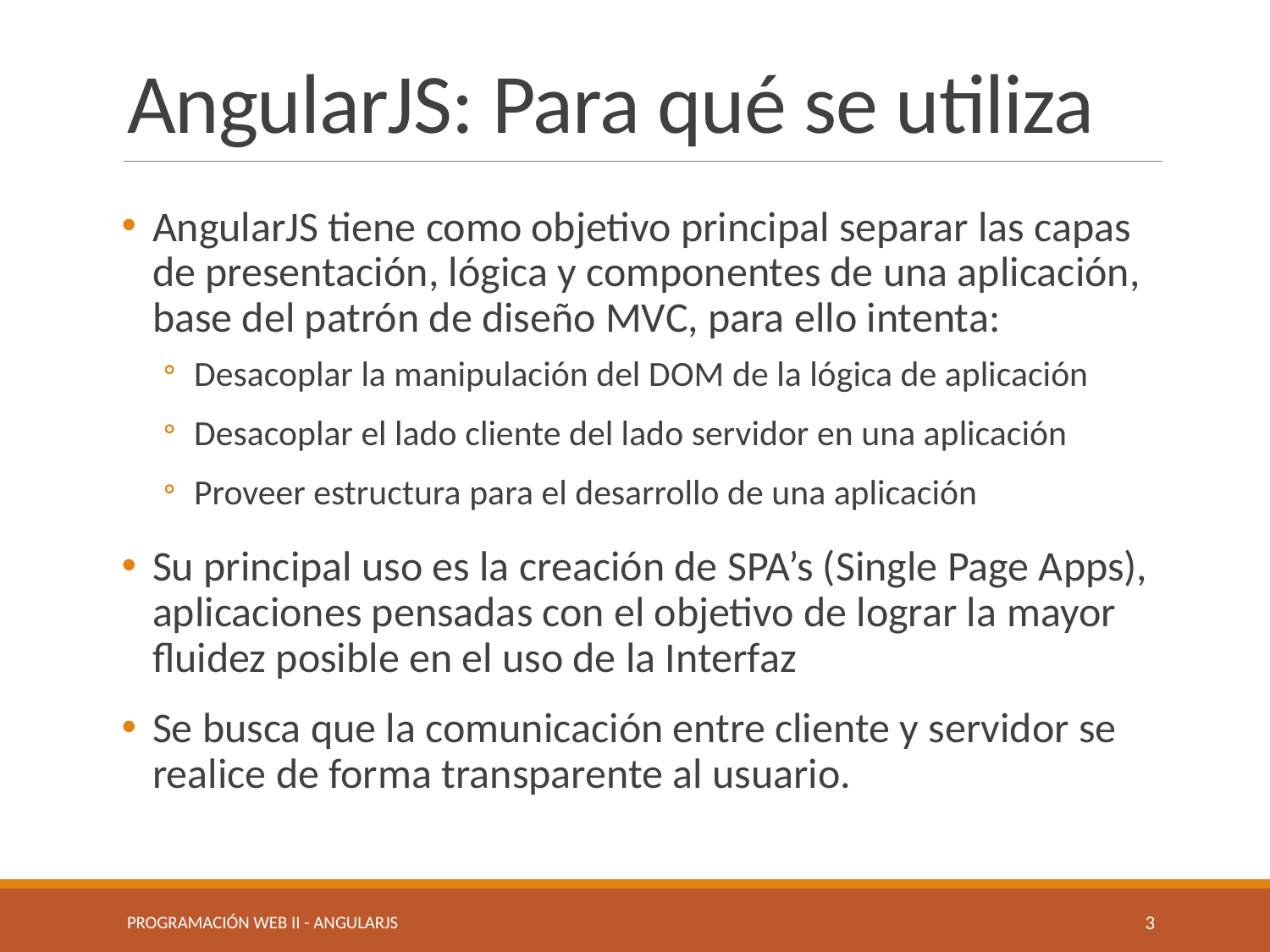

# AngularJS: Para qué se utiliza
AngularJS tiene como objetivo principal separar las capas de presentación, lógica y componentes de una aplicación, base del patrón de diseño MVC, para ello intenta:
Desacoplar la manipulación del DOM de la lógica de aplicación
Desacoplar el lado cliente del lado servidor en una aplicación
Proveer estructura para el desarrollo de una aplicación
Su principal uso es la creación de SPA’s (Single Page Apps), aplicaciones pensadas con el objetivo de lograr la mayor fluidez posible en el uso de la Interfaz
Se busca que la comunicación entre cliente y servidor se realice de forma transparente al usuario.
Programación Web II - ANGULARJS
3